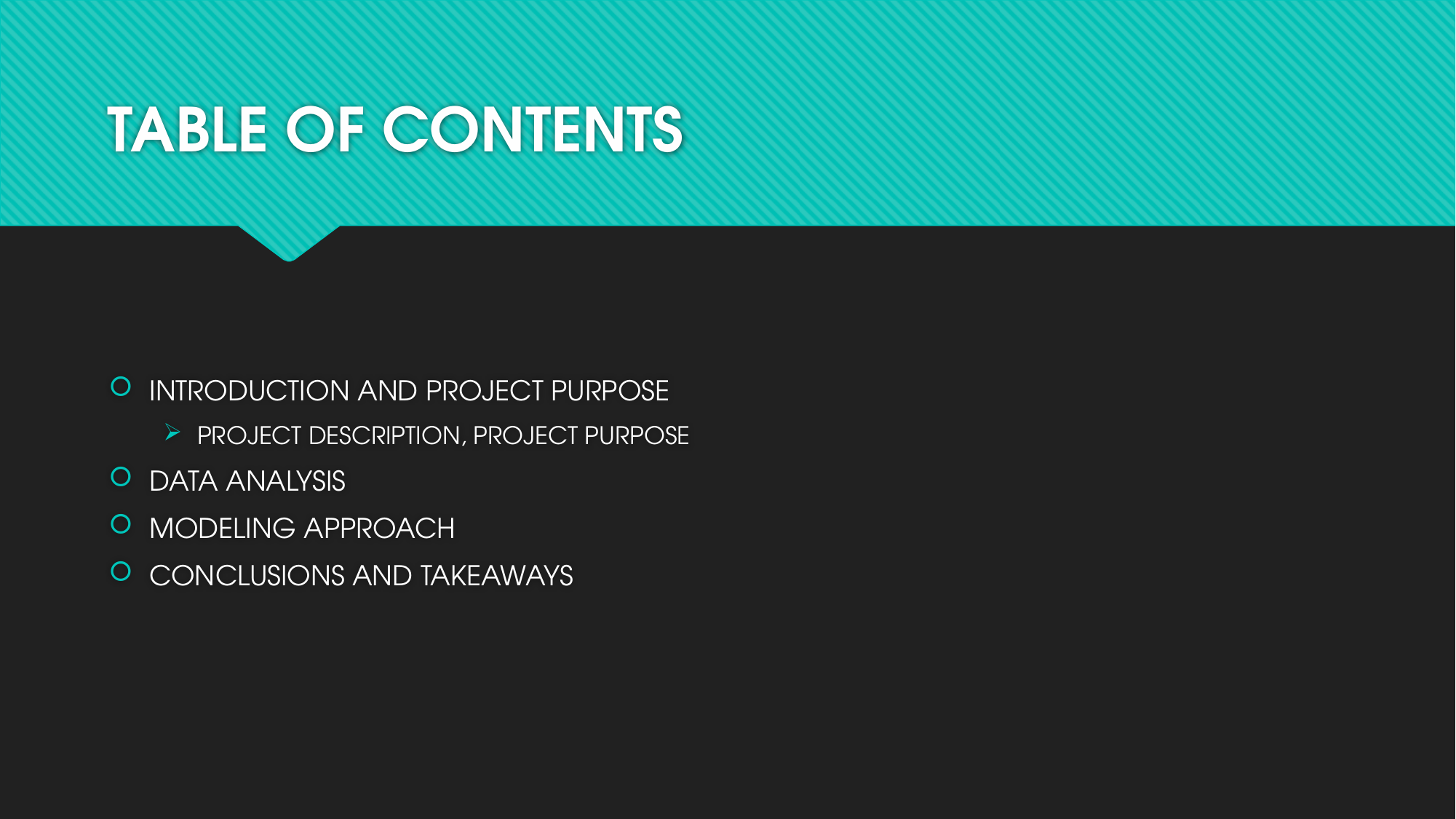

# TABLE OF CONTENTS
INTRODUCTION AND PROJECT PURPOSE
PROJECT DESCRIPTION, PROJECT PURPOSE
DATA ANALYSIS
MODELING APPROACH
CONCLUSIONS AND TAKEAWAYS